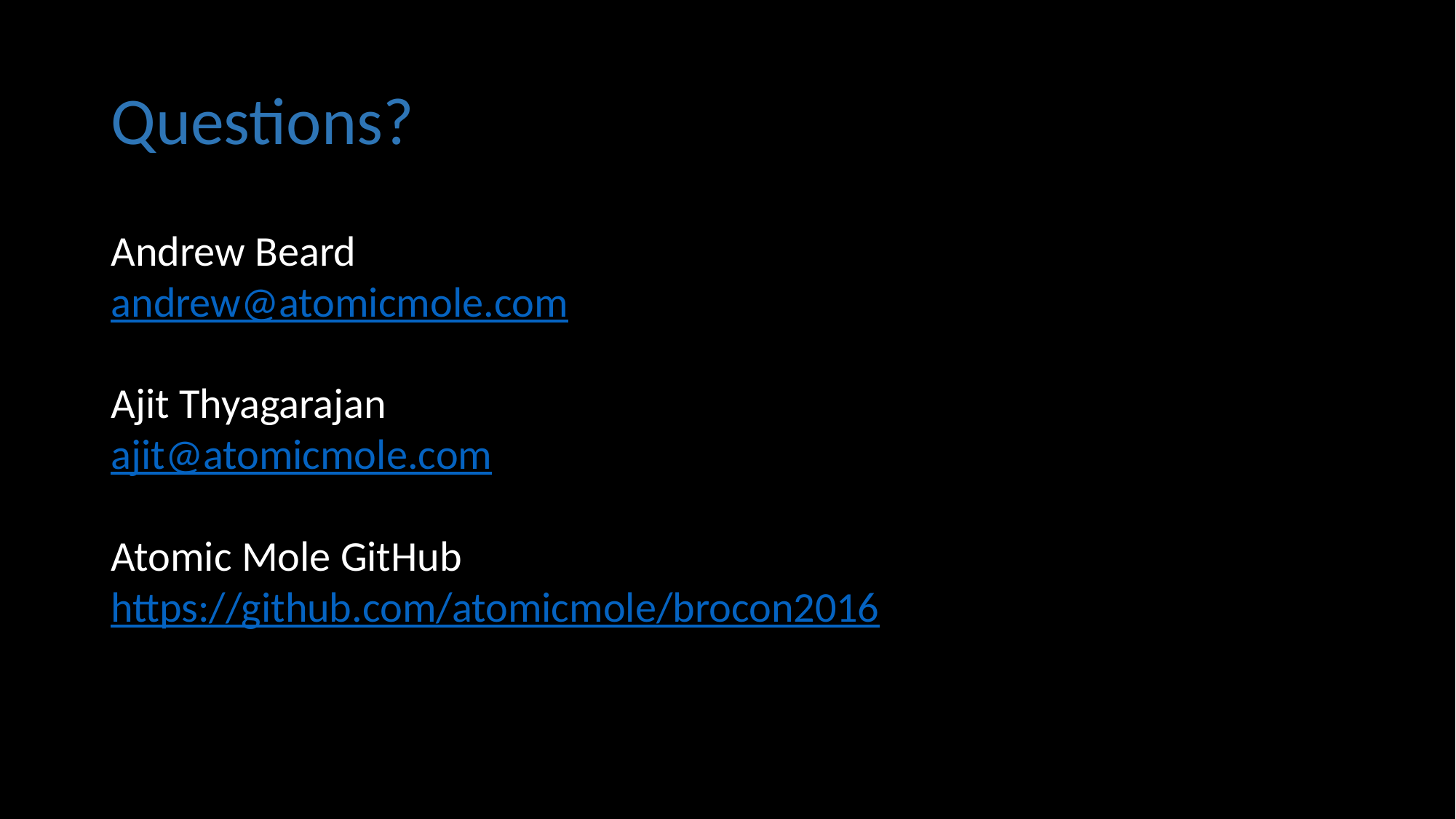

# Questions?
Andrew Beard
andrew@atomicmole.com

Ajit Thyagarajan
ajit@atomicmole.com

Atomic Mole GitHub
https://github.com/atomicmole/brocon2016